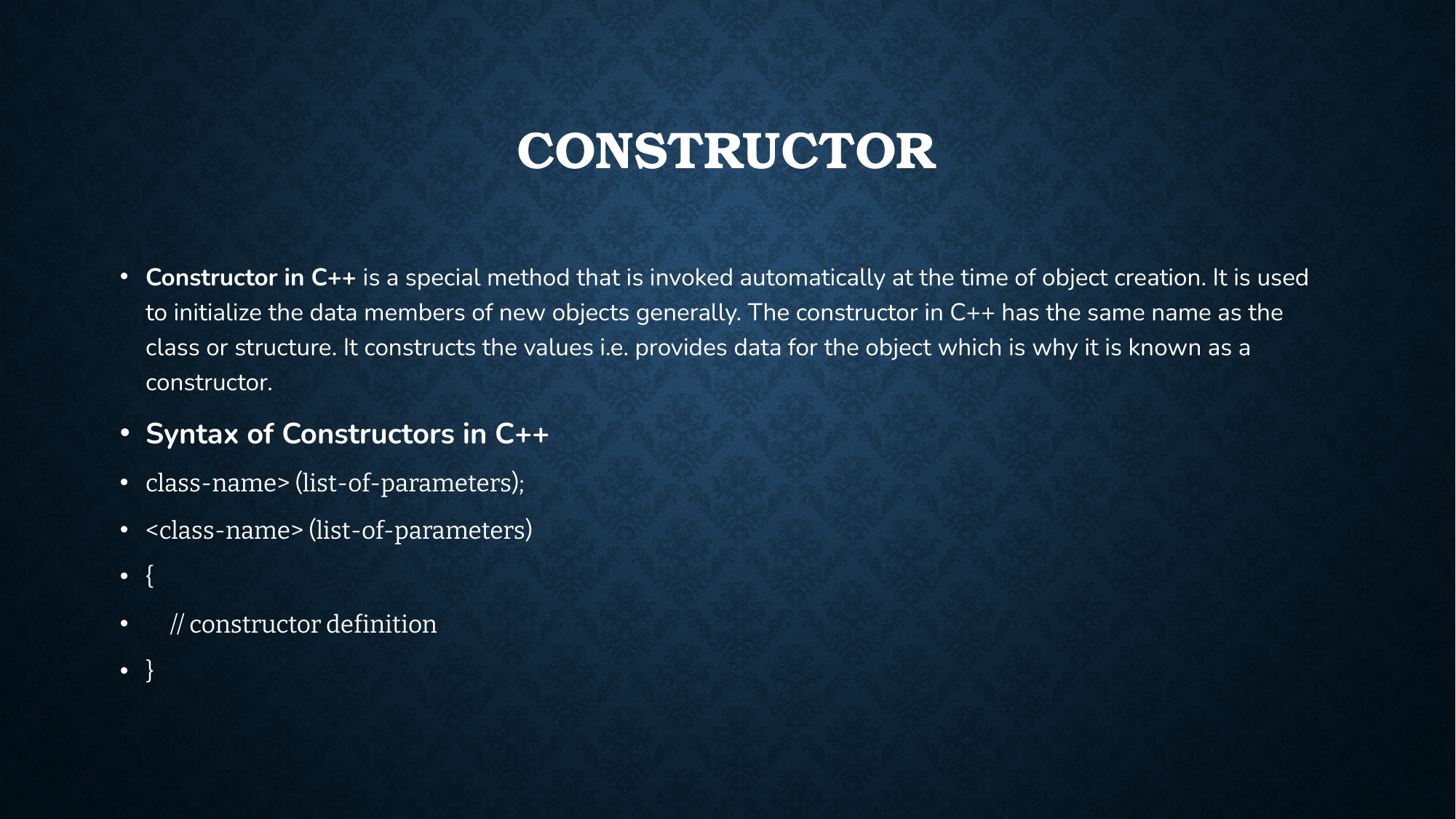

# COnstructor
Constructor in C++ is a special method that is invoked automatically at the time of object creation. It is used to initialize the data members of new objects generally. The constructor in C++ has the same name as the class or structure. It constructs the values i.e. provides data for the object which is why it is known as a constructor.
Syntax of Constructors in C++
class-name> (list-of-parameters);
<class-name> (list-of-parameters)
{
     // constructor definition
}